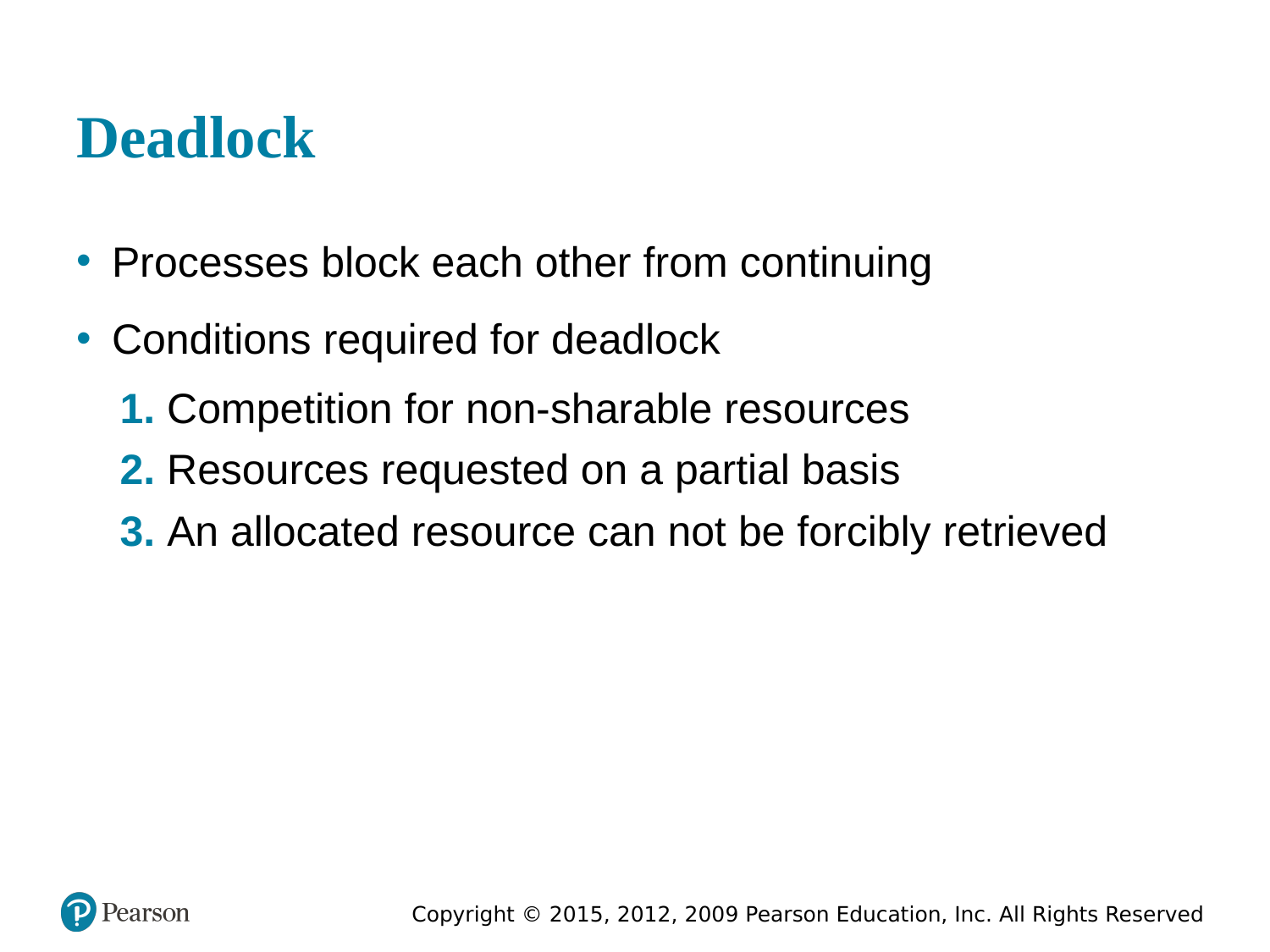

# Deadlock
Processes block each other from continuing
Conditions required for deadlock
1. Competition for non-sharable resources
2. Resources requested on a partial basis
3. An allocated resource can not be forcibly retrieved